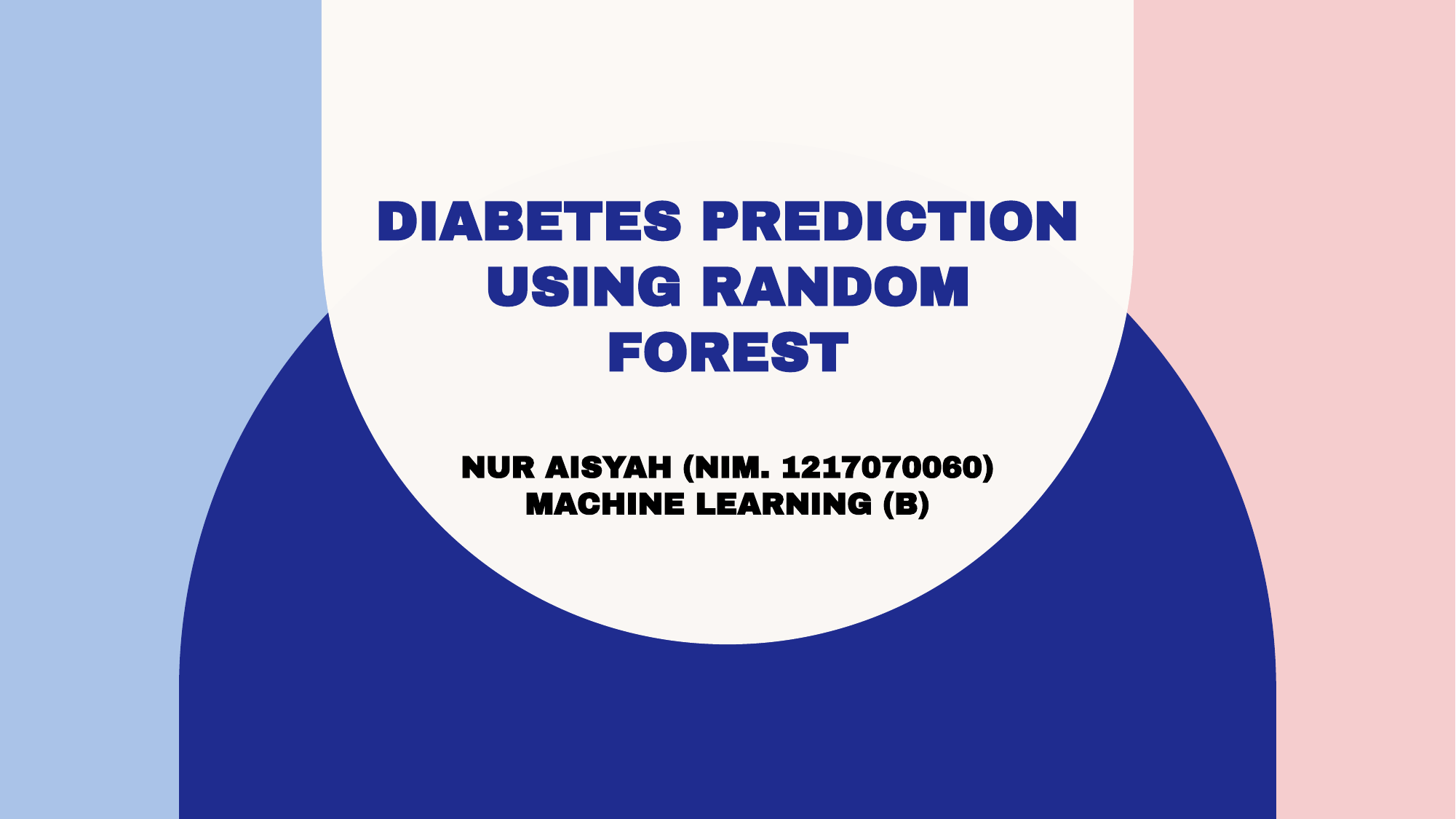

# Diabetes prediction using random forest Nur Aisyah (NIM. 1217070060) Machine learning (B)